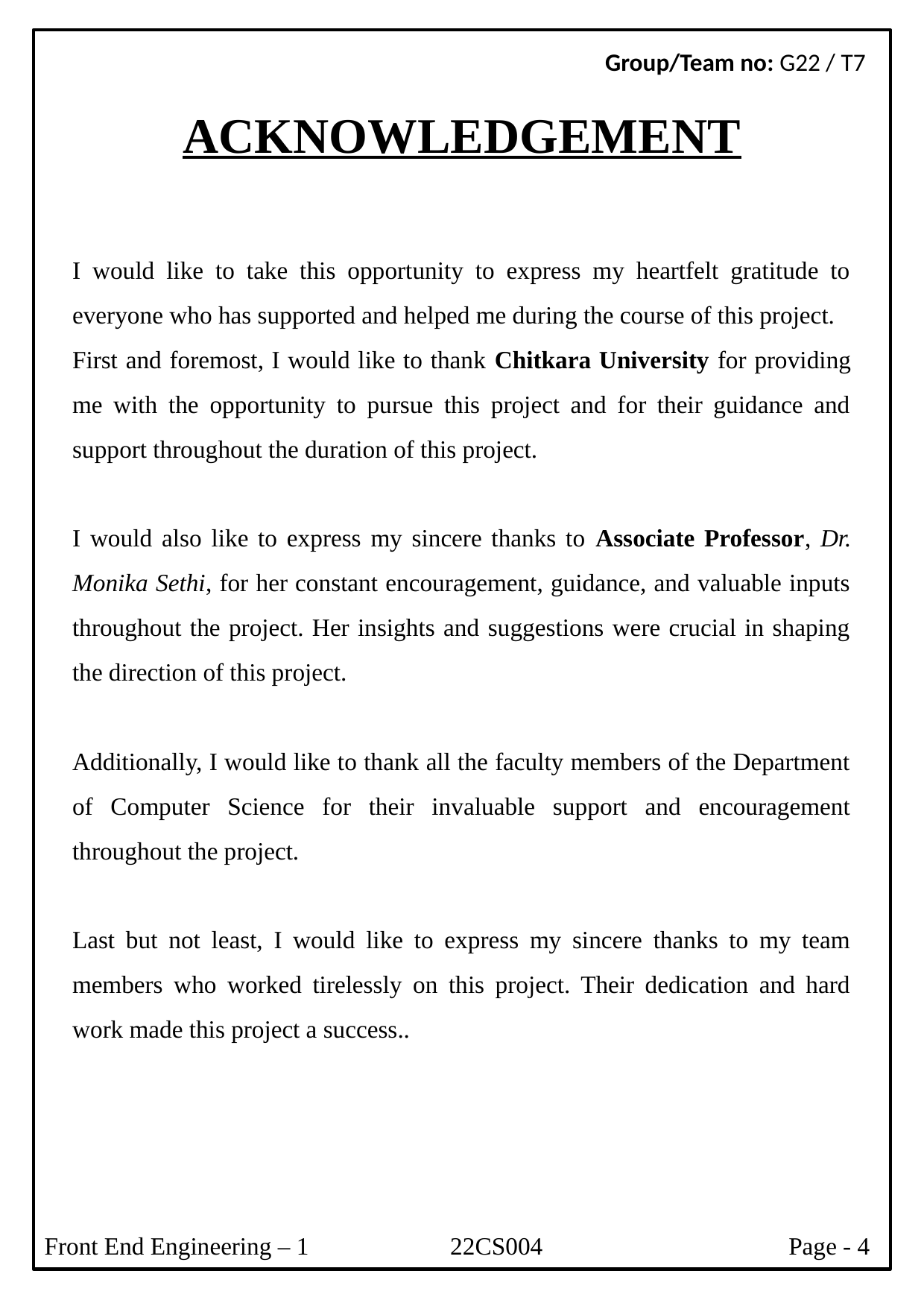

Group/Team no: G22 / T7
ACKNOWLEDGEMENT
I would like to take this opportunity to express my heartfelt gratitude to everyone who has supported and helped me during the course of this project.
First and foremost, I would like to thank Chitkara University for providing me with the opportunity to pursue this project and for their guidance and support throughout the duration of this project.

I would also like to express my sincere thanks to Associate Professor, Dr. Monika Sethi, for her constant encouragement, guidance, and valuable inputs throughout the project. Her insights and suggestions were crucial in shaping the direction of this project.

Additionally, I would like to thank all the faculty members of the Department of Computer Science for their invaluable support and encouragement throughout the project.

Last but not least, I would like to express my sincere thanks to my team members who worked tirelessly on this project. Their dedication and hard work made this project a success..
Front End Engineering – 1                       22CS004                                        Page - 4